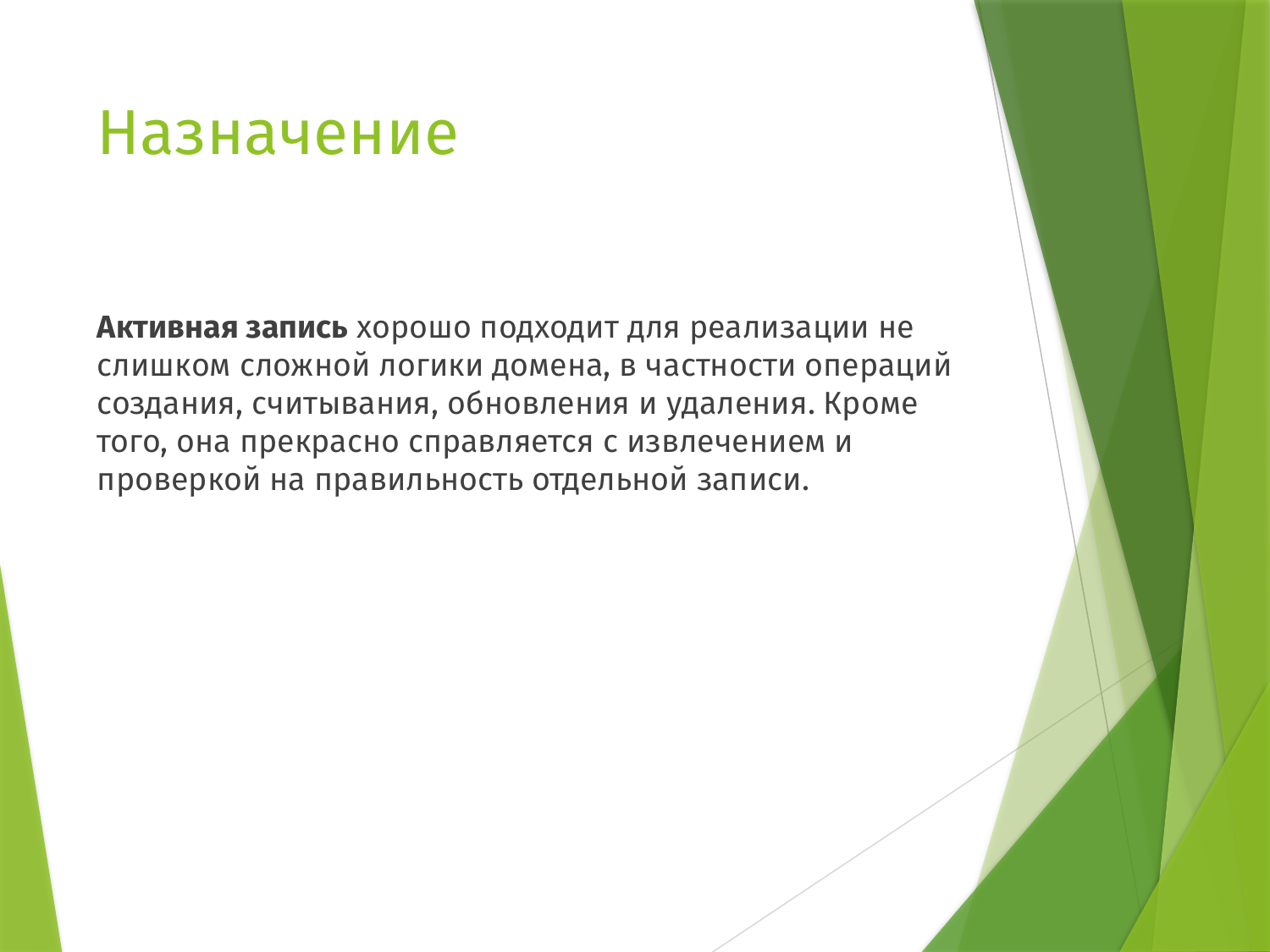

# Назначение
Активная запись хорошо подходит для реализации не слишком сложной логики домена, в частности операций создания, считывания, обновления и удаления. Кроме того, она прекрасно справляется с извлечением и проверкой на правильность отдельной записи.